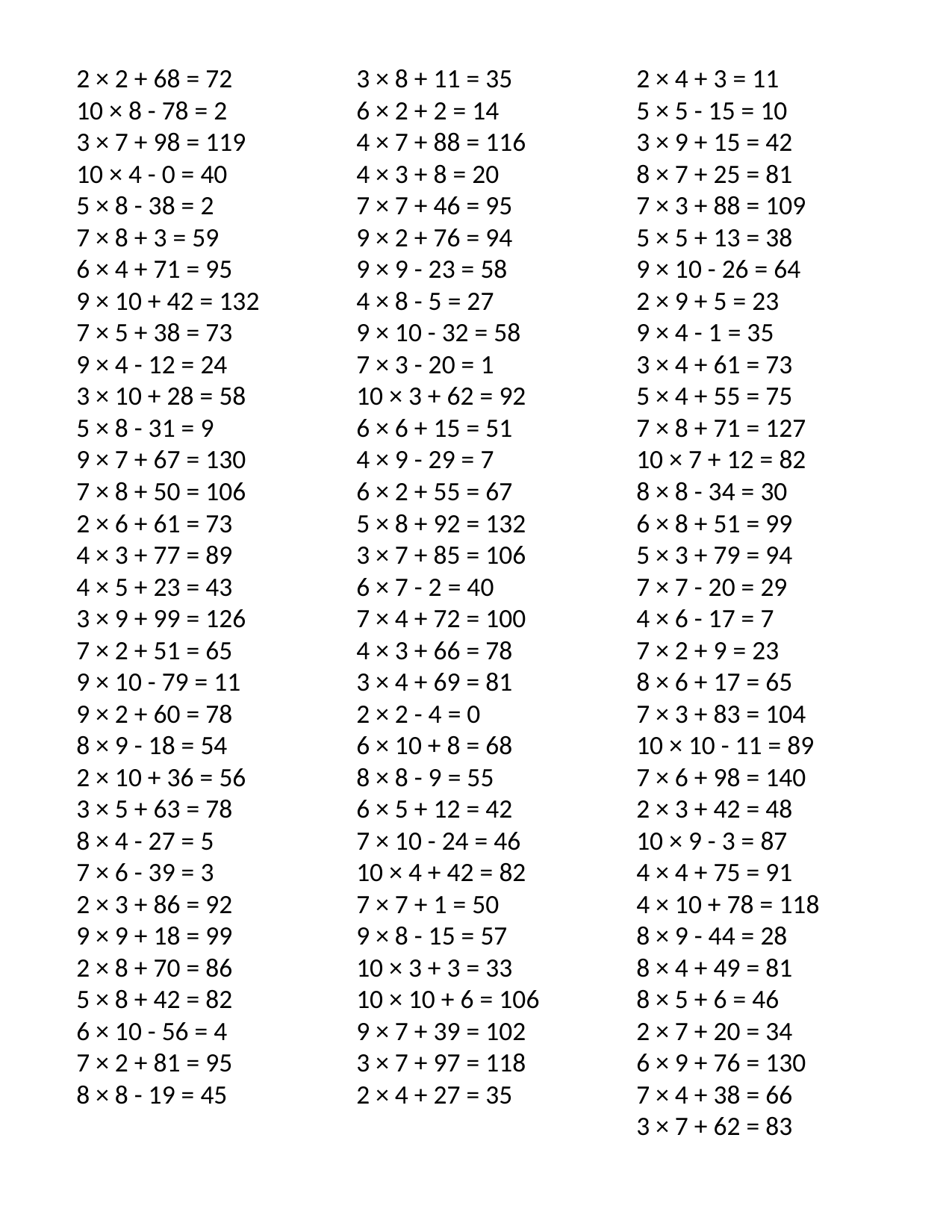

2 × 2 + 68 = 72
10 × 8 - 78 = 2
3 × 7 + 98 = 119
10 × 4 - 0 = 40
5 × 8 - 38 = 2
7 × 8 + 3 = 59
6 × 4 + 71 = 95
9 × 10 + 42 = 132
7 × 5 + 38 = 73
9 × 4 - 12 = 24
3 × 10 + 28 = 58
5 × 8 - 31 = 9
9 × 7 + 67 = 130
7 × 8 + 50 = 106
2 × 6 + 61 = 73
4 × 3 + 77 = 89
4 × 5 + 23 = 43
3 × 9 + 99 = 126
7 × 2 + 51 = 65
9 × 10 - 79 = 11
9 × 2 + 60 = 78
8 × 9 - 18 = 54
2 × 10 + 36 = 56
3 × 5 + 63 = 78
8 × 4 - 27 = 5
7 × 6 - 39 = 3
2 × 3 + 86 = 92
9 × 9 + 18 = 99
2 × 8 + 70 = 86
5 × 8 + 42 = 82
6 × 10 - 56 = 4
7 × 2 + 81 = 95
8 × 8 - 19 = 45

3 × 8 + 11 = 35
6 × 2 + 2 = 14
4 × 7 + 88 = 116
4 × 3 + 8 = 20
7 × 7 + 46 = 95
9 × 2 + 76 = 94
9 × 9 - 23 = 58
4 × 8 - 5 = 27
9 × 10 - 32 = 58
7 × 3 - 20 = 1
10 × 3 + 62 = 92
6 × 6 + 15 = 51
4 × 9 - 29 = 7
6 × 2 + 55 = 67
5 × 8 + 92 = 132
3 × 7 + 85 = 106
6 × 7 - 2 = 40
7 × 4 + 72 = 100
4 × 3 + 66 = 78
3 × 4 + 69 = 81
2 × 2 - 4 = 0
6 × 10 + 8 = 68
8 × 8 - 9 = 55
6 × 5 + 12 = 42
7 × 10 - 24 = 46
10 × 4 + 42 = 82
7 × 7 + 1 = 50
9 × 8 - 15 = 57
10 × 3 + 3 = 33
10 × 10 + 6 = 106
9 × 7 + 39 = 102
3 × 7 + 97 = 118
2 × 4 + 27 = 35

2 × 4 + 3 = 11
5 × 5 - 15 = 10
3 × 9 + 15 = 42
8 × 7 + 25 = 81
7 × 3 + 88 = 109
5 × 5 + 13 = 38
9 × 10 - 26 = 64
2 × 9 + 5 = 23
9 × 4 - 1 = 35
3 × 4 + 61 = 73
5 × 4 + 55 = 75
7 × 8 + 71 = 127
10 × 7 + 12 = 82
8 × 8 - 34 = 30
6 × 8 + 51 = 99
5 × 3 + 79 = 94
7 × 7 - 20 = 29
4 × 6 - 17 = 7
7 × 2 + 9 = 23
8 × 6 + 17 = 65
7 × 3 + 83 = 104
10 × 10 - 11 = 89
7 × 6 + 98 = 140
2 × 3 + 42 = 48
10 × 9 - 3 = 87
4 × 4 + 75 = 91
4 × 10 + 78 = 118
8 × 9 - 44 = 28
8 × 4 + 49 = 81
8 × 5 + 6 = 46
2 × 7 + 20 = 34
6 × 9 + 76 = 130
7 × 4 + 38 = 66
3 × 7 + 62 = 83